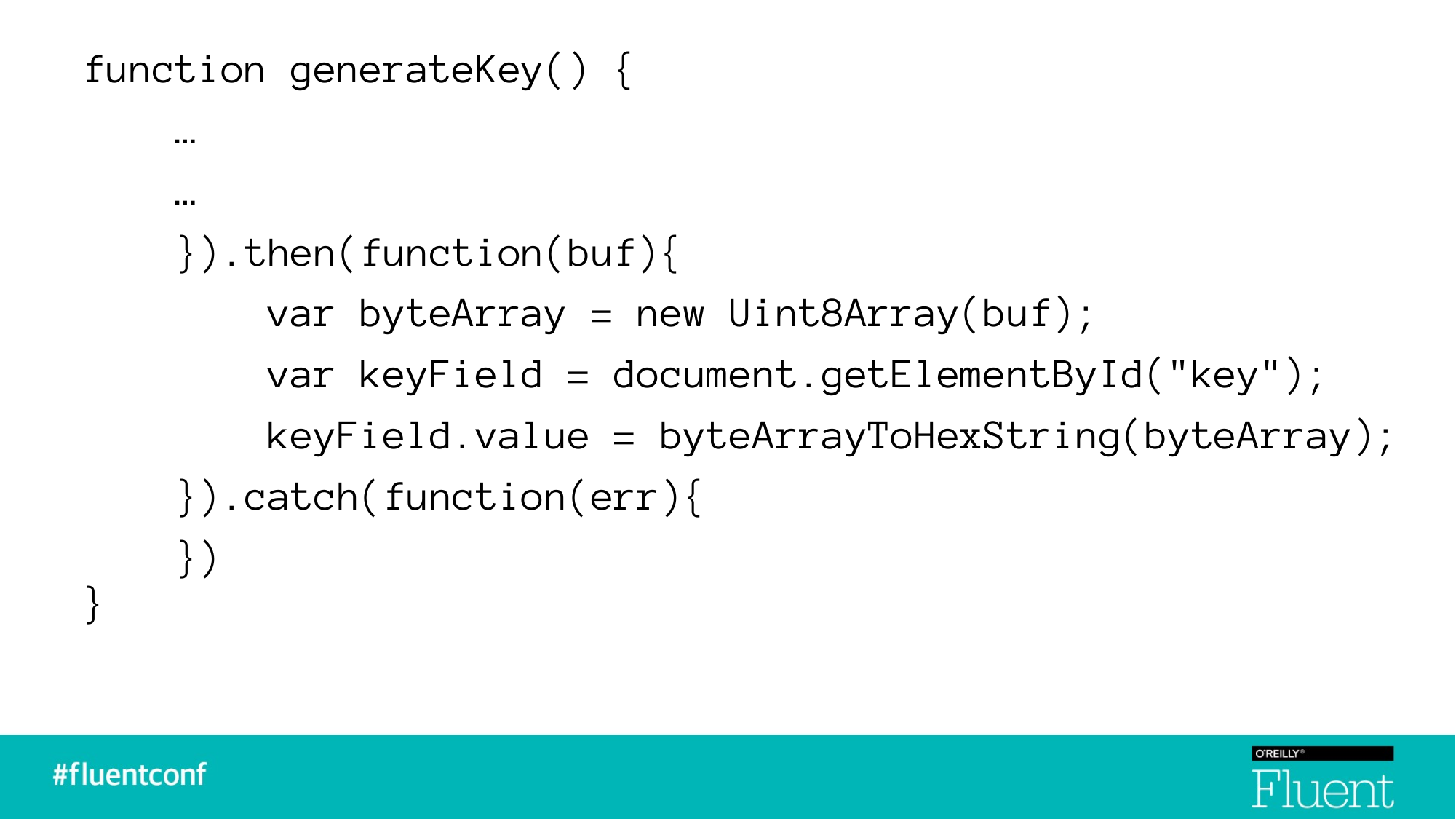

function generateKey() {
    …
    …
    }).then(function(buf){
        var byteArray = new Uint8Array(buf);
        var keyField = document.getElementById("key");
        keyField.value = byteArrayToHexString(byteArray);
    }).catch(function(err){
    })
}